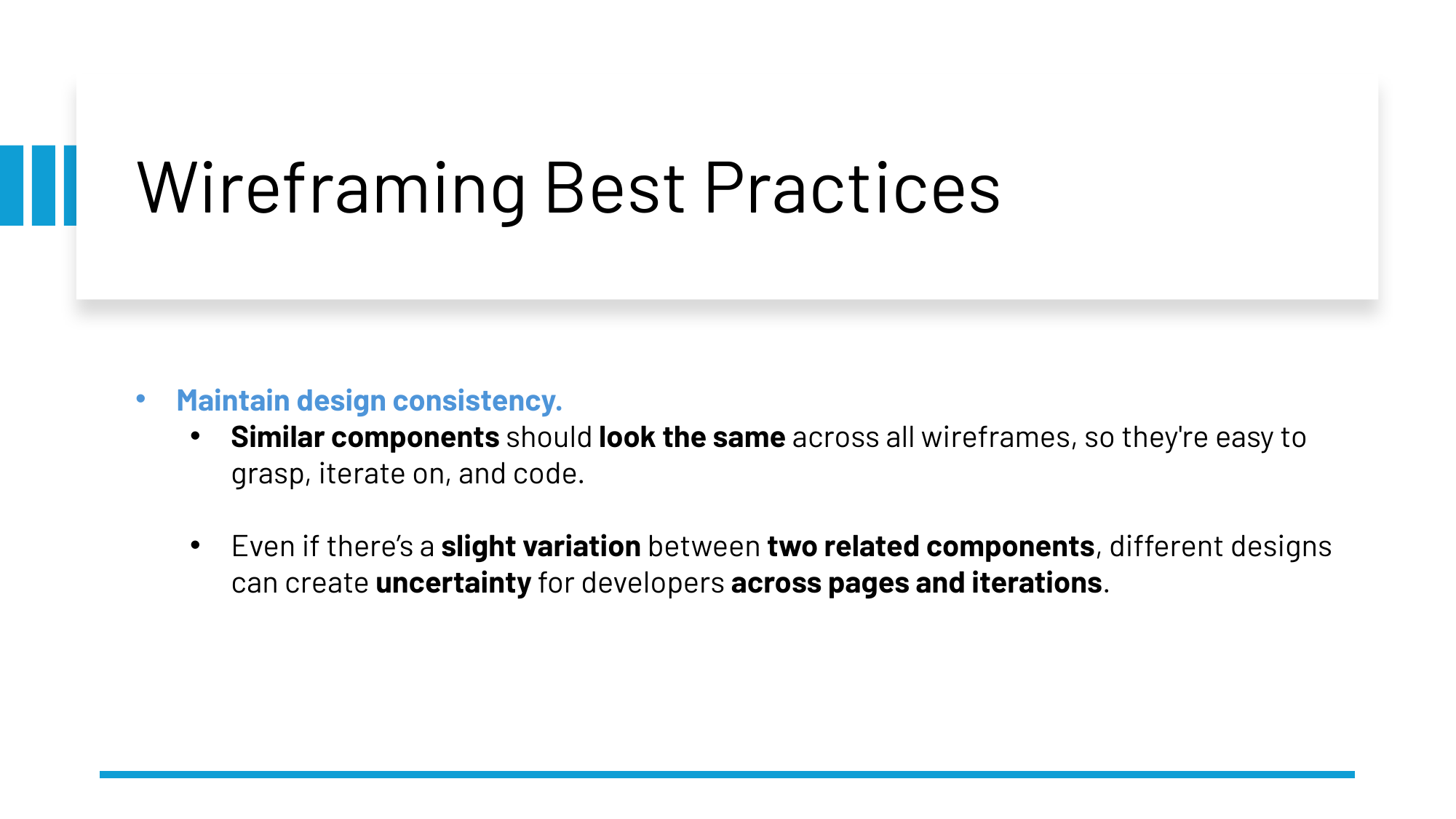

Iterate Frequently: Regularly refine based on feedback.

# Wireframing Best Practices

Maintain design consistency.
Similar components should look the same across all wireframes, so they're easy to grasp, iterate on, and code.

Even if there’s a slight variation between two related components, different designs can create uncertainty for developers across pages and iterations.